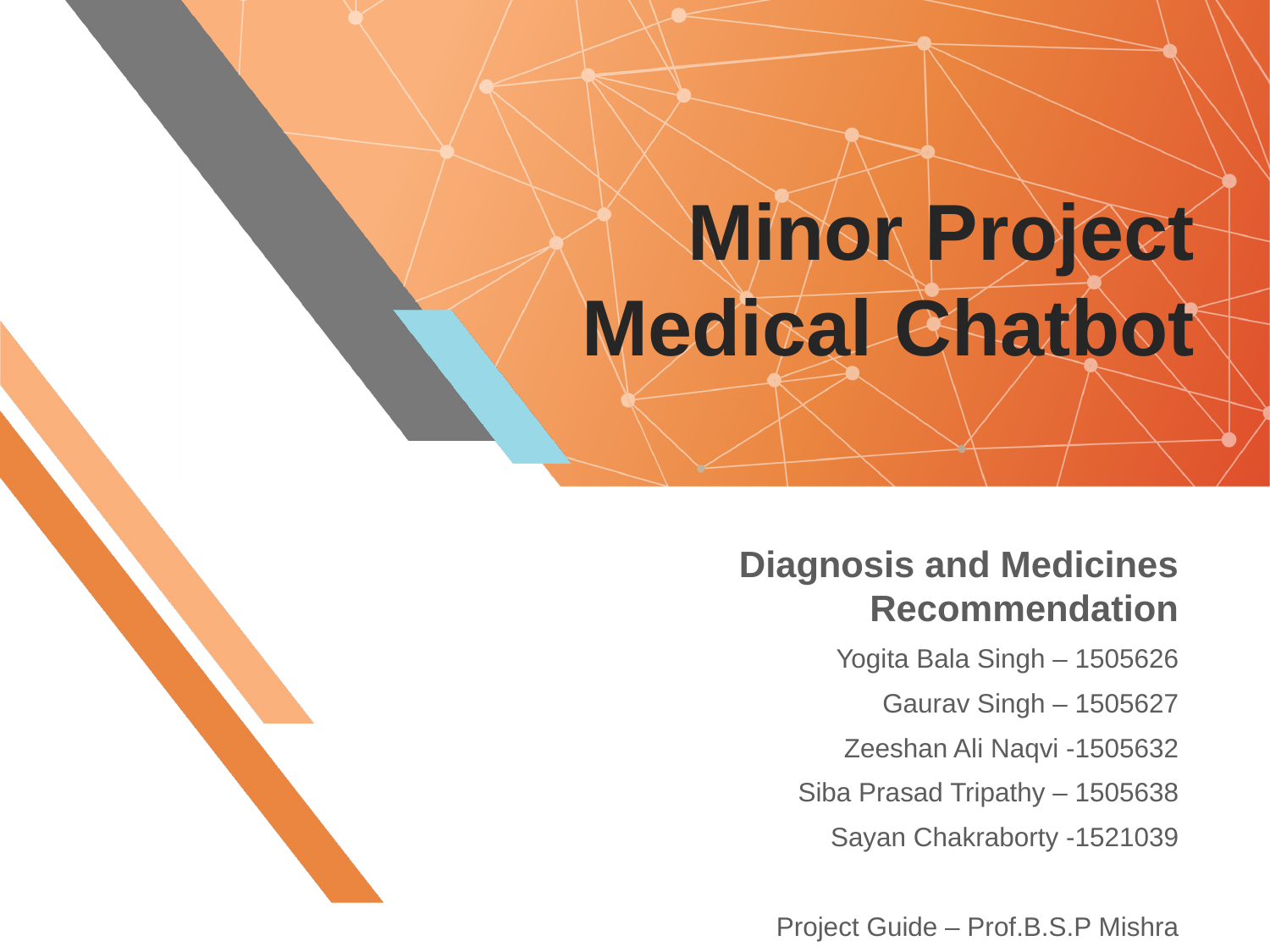

# Minor Project Medical Chatbot
Diagnosis and Medicines Recommendation
Yogita Bala Singh – 1505626
Gaurav Singh – 1505627
Zeeshan Ali Naqvi -1505632
Siba Prasad Tripathy – 1505638
Sayan Chakraborty -1521039

Project Guide – Prof.B.S.P Mishra